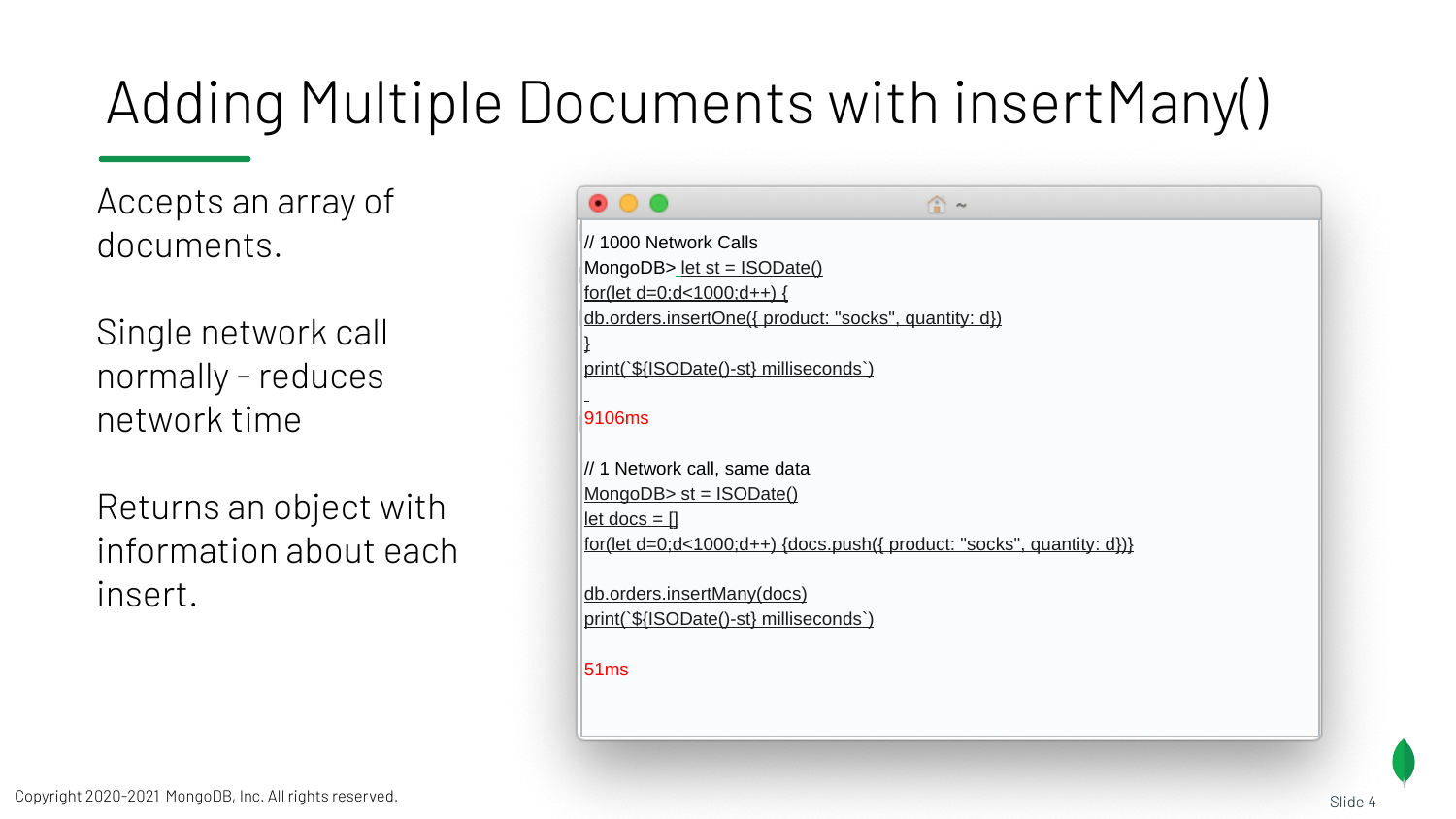

Adding Multiple Documents with insertMany()

Accepts an array of documents.

Single network call normally - reduces network time

Returns an object with information about each insert.

// 1000 Network Calls
MongoDB> let st = ISODate()
for(let d=0;d<1000;d++) {
	db.orders.insertOne({ product: "socks", quantity: d})
}
print(`${ISODate()-st} milliseconds`)

9106ms

// 1 Network call, same data
MongoDB> st = ISODate()
let docs = []
for(let d=0;d<1000;d++) {docs.push({ product: "socks", quantity: d})}

db.orders.insertMany(docs)
print(`${ISODate()-st} milliseconds`)

51ms

Slide 4